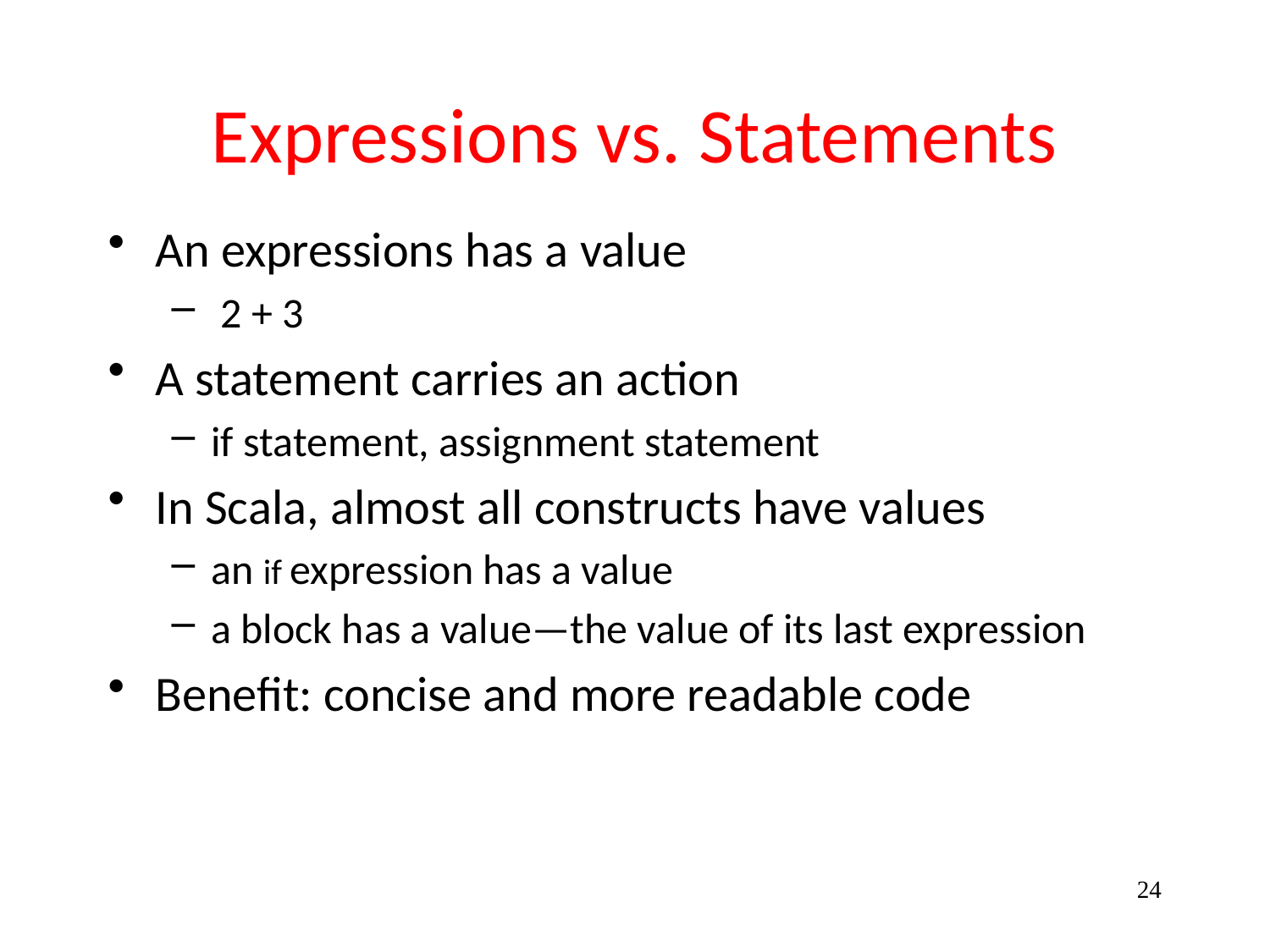

# Expressions vs. Statements
An expressions has a value
 2 + 3
A statement carries an action
if statement, assignment statement
In Scala, almost all constructs have values
an if expression has a value
a block has a value—the value of its last expression
Benefit: concise and more readable code
24